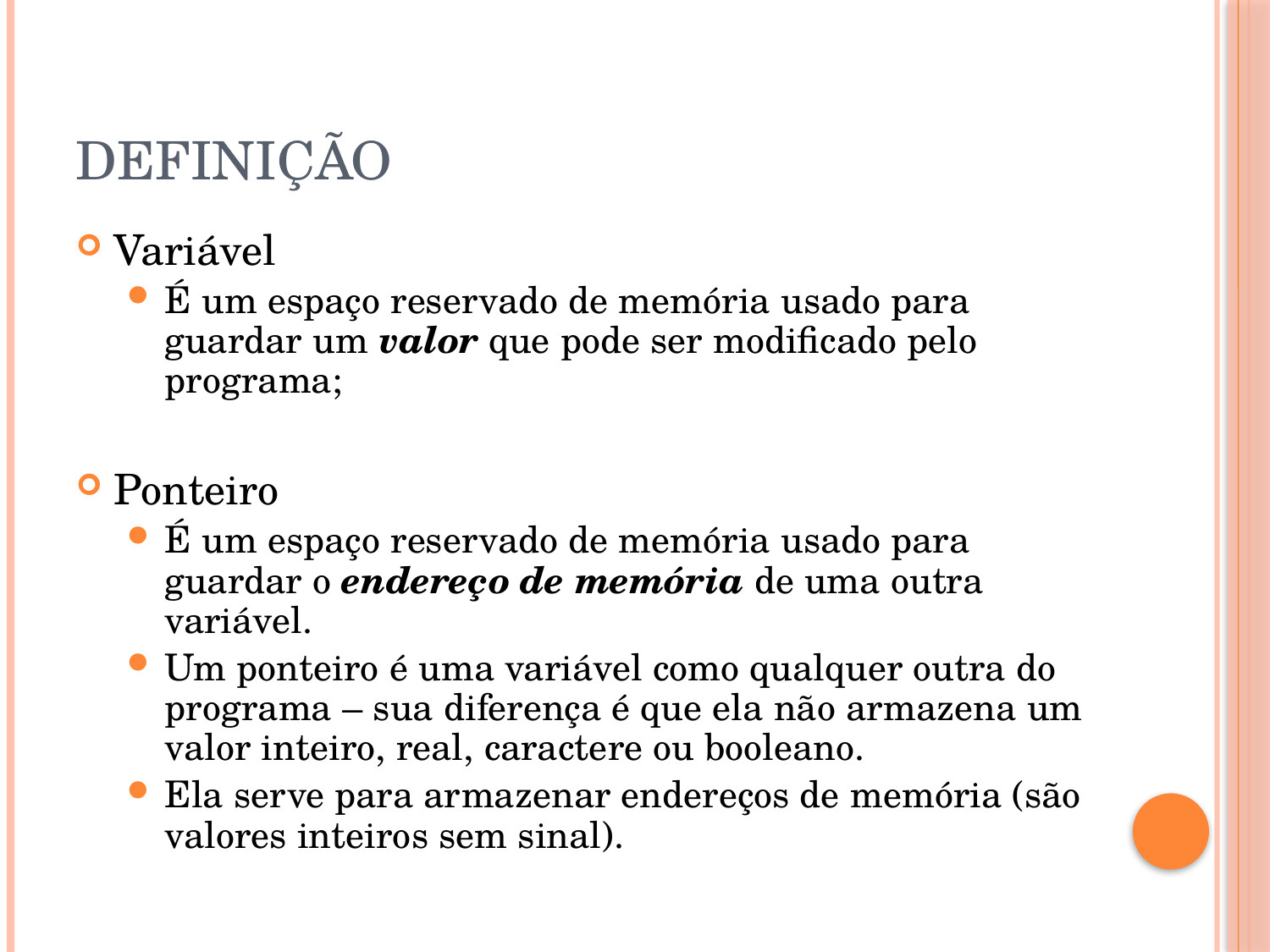

# Definição
Variável
É um espaço reservado de memória usado para guardar um valor que pode ser modificado pelo programa;

Ponteiro
É um espaço reservado de memória usado para guardar o endereço de memória de uma outra variável.
Um ponteiro é uma variável como qualquer outra do programa – sua diferença é que ela não armazena um valor inteiro, real, caractere ou booleano.
Ela serve para armazenar endereços de memória (são valores inteiros sem sinal).